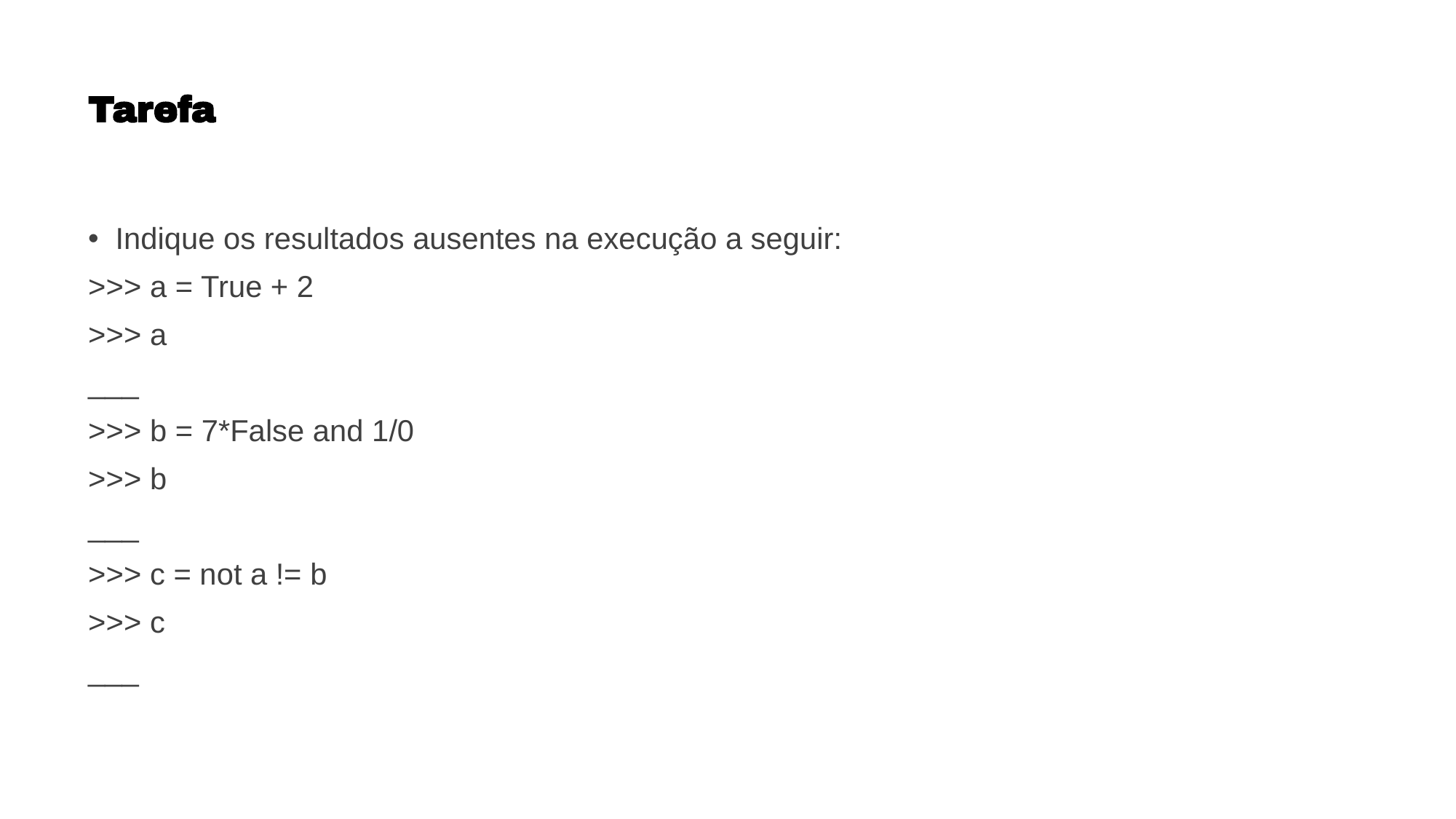

# Tarefa
Indique os resultados ausentes na execução a seguir:
>>> a = True + 2
>>> a
___
>>> b = 7*False and 1/0
>>> b
___
>>> c = not a != b
>>> c
___